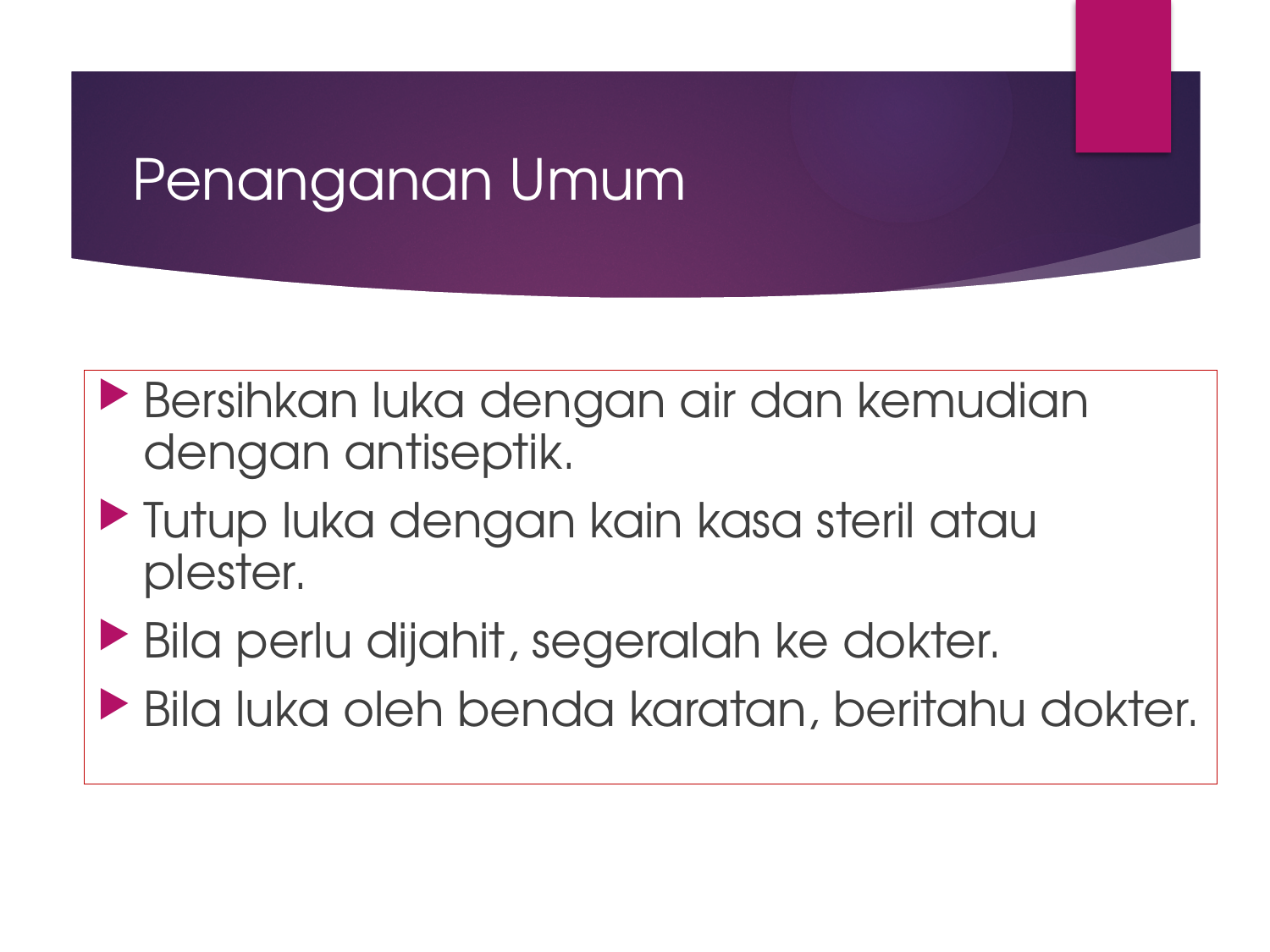

# Penanganan Umum
Bersihkan luka dengan air dan kemudian dengan antiseptik.
Tutup luka dengan kain kasa steril atau plester.
Bila perlu dijahit, segeralah ke dokter.
Bila luka oleh benda karatan, beritahu dokter.